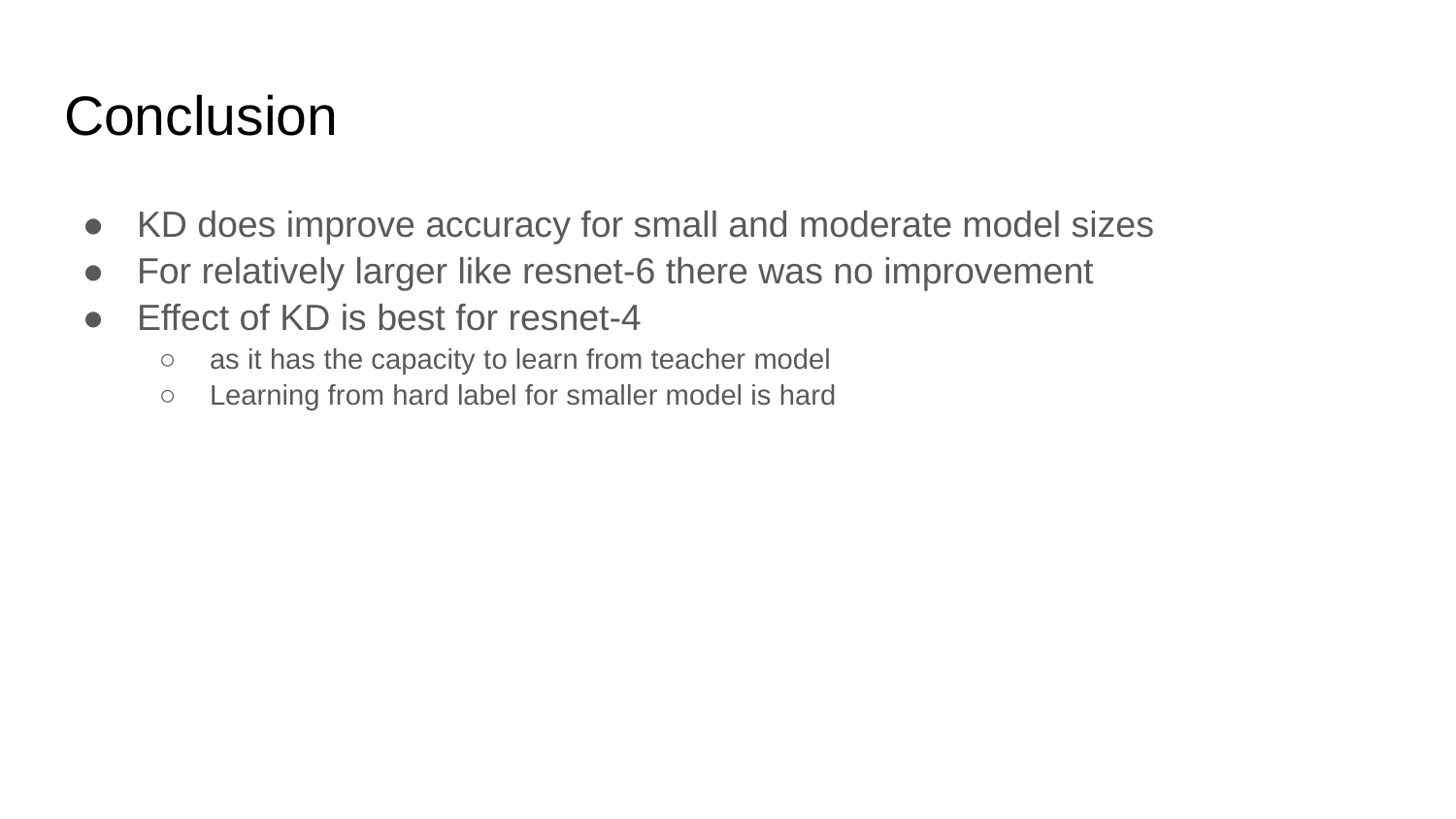

# Conclusion
KD does improve accuracy for small and moderate model sizes
For relatively larger like resnet-6 there was no improvement
Effect of KD is best for resnet-4
as it has the capacity to learn from teacher model
Learning from hard label for smaller model is hard